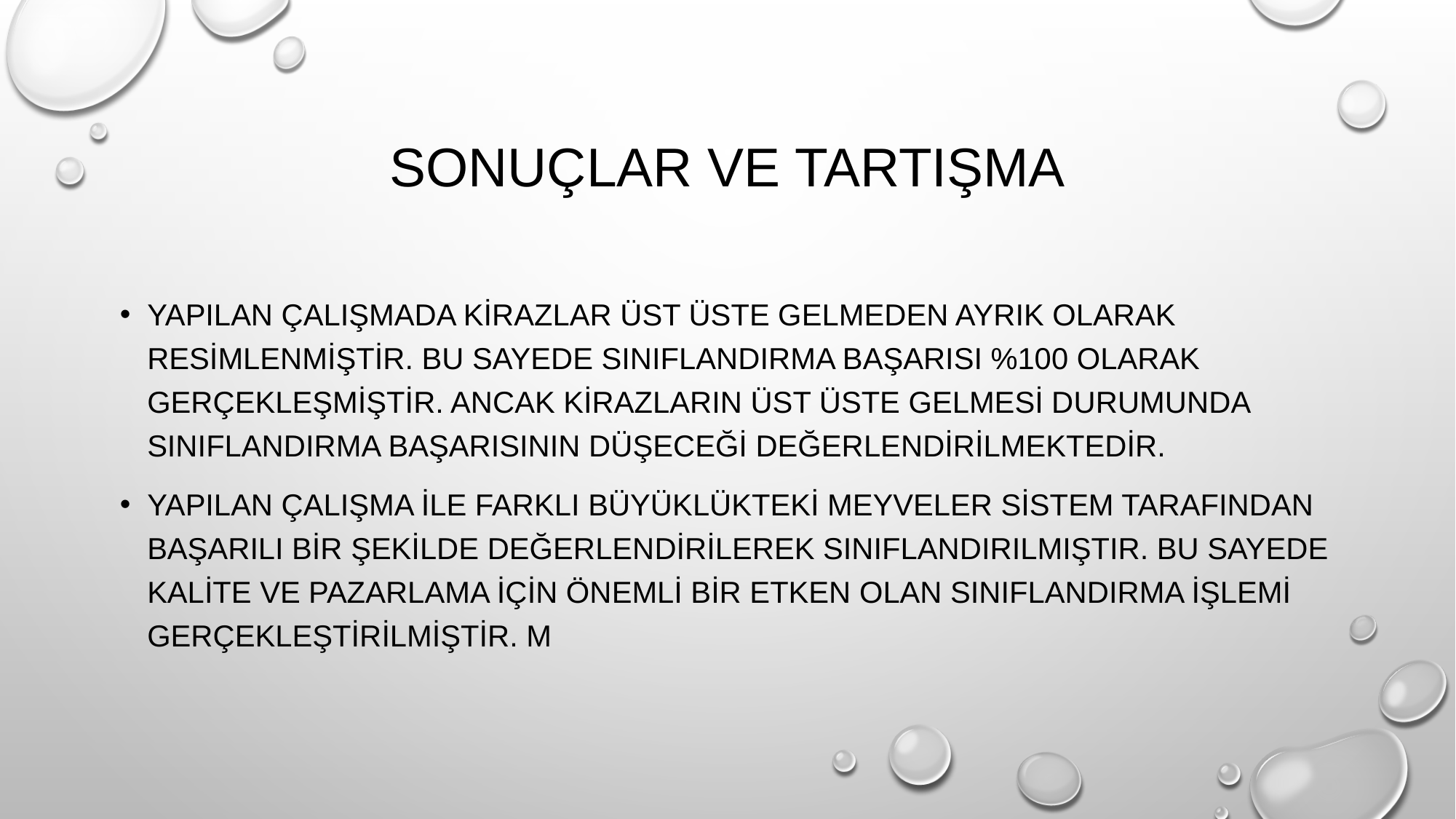

# Sonuçlar ve tartışma
Yapılan çalışmada kirazlar üst üste gelmeden ayrık olarak resimlenmiştir. Bu sayede sınıflandırma başarısı %100 olarak gerçekleşmiştir. Ancak kirazların üst üste gelmesi durumunda sınıflandırma başarısının düşeceği değerlendirilmektedir.
Yapılan çalışma ile farklı büyüklükteki meyveler sistem tarafından başarılı bir şekilde değerlendirilerek sınıflandırılmıştır. Bu sayede kalite ve pazarlama için önemli bir etken olan sınıflandırma işlemi gerçekleştirilmiştir. M